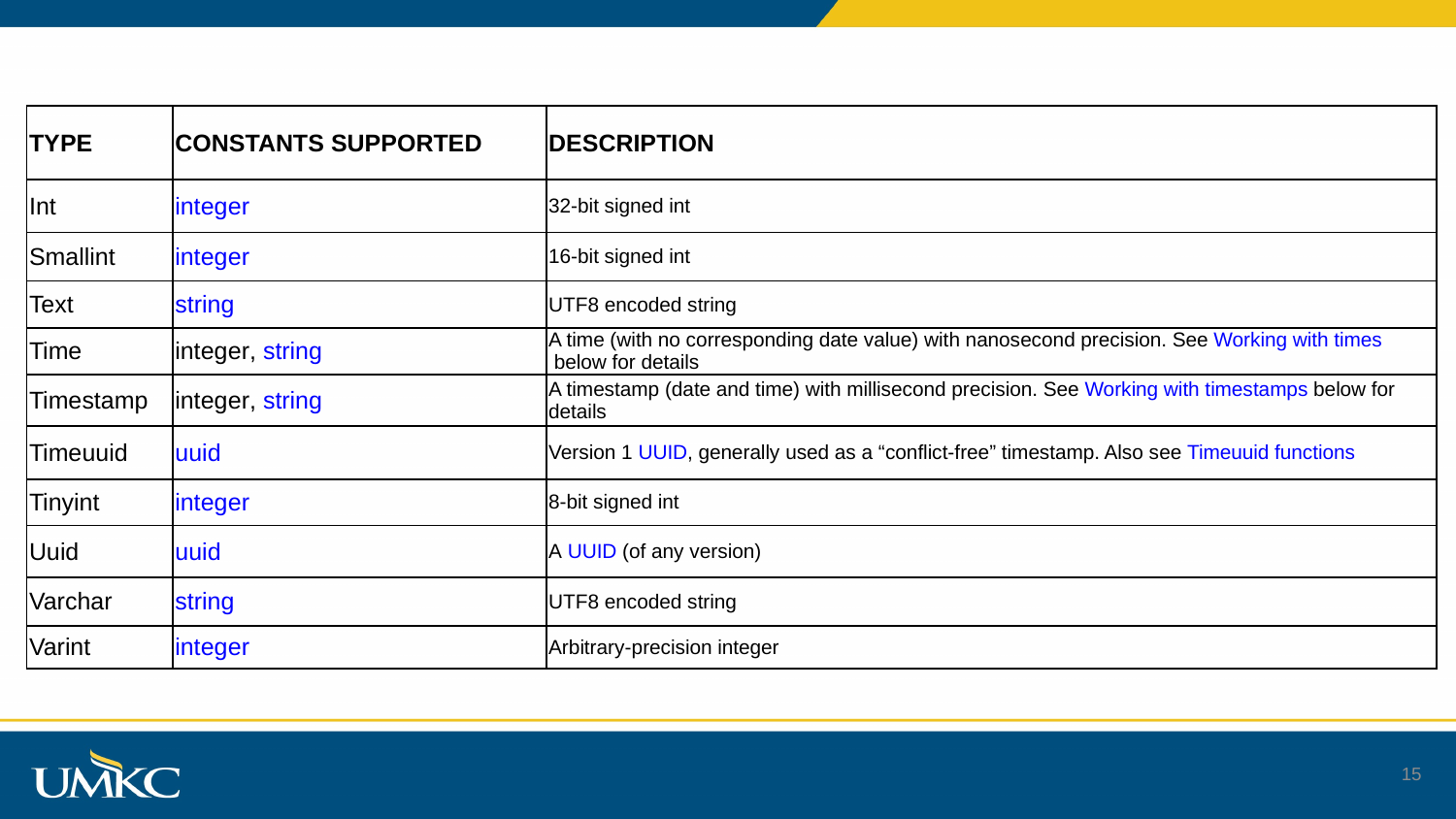

| TYPE | CONSTANTS SUPPORTED | DESCRIPTION |
| --- | --- | --- |
| Int | integer | 32-bit signed int |
| Smallint | integer | 16-bit signed int |
| Text | string | UTF8 encoded string |
| Time | integer, string | A time (with no corresponding date value) with nanosecond precision. See Working with times below for details |
| Timestamp | integer, string | A timestamp (date and time) with millisecond precision. See Working with timestamps below for details |
| Timeuuid | uuid | Version 1 UUID, generally used as a “conflict-free” timestamp. Also see Timeuuid functions |
| Tinyint | integer | 8-bit signed int |
| Uuid | uuid | A UUID (of any version) |
| Varchar | string | UTF8 encoded string |
| Varint | integer | Arbitrary-precision integer |
15